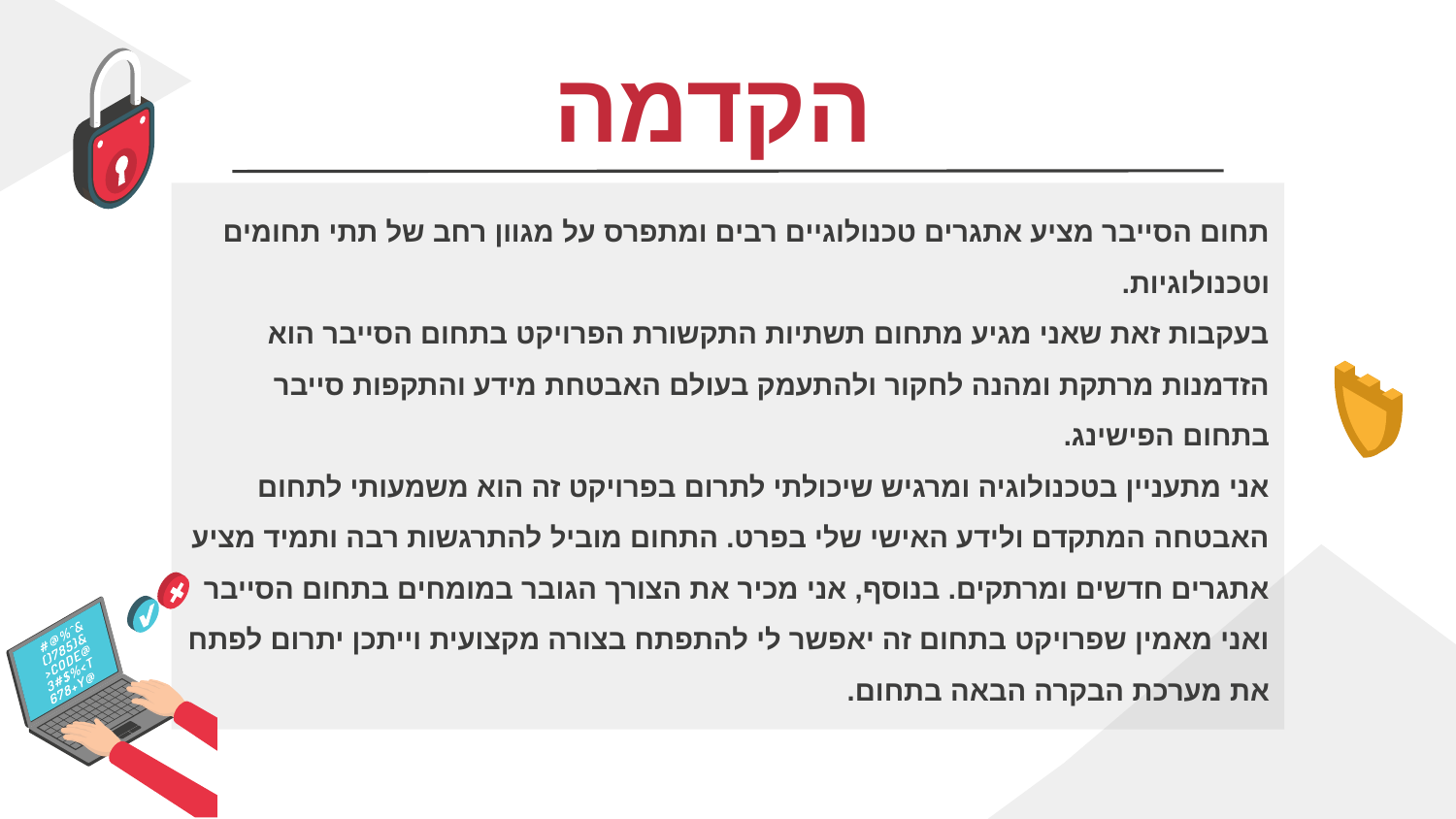

# הקדמה

תחום הסייבר מציע אתגרים טכנולוגיים רבים ומתפרס על מגוון רחב של תתי תחומים וטכנולוגיות.
בעקבות זאת שאני מגיע מתחום תשתיות התקשורת הפרויקט בתחום הסייבר הוא הזדמנות מרתקת ומהנה לחקור ולהתעמק בעולם האבטחת מידע והתקפות סייבר בתחום הפישינג.
אני מתעניין בטכנולוגיה ומרגיש שיכולתי לתרום בפרויקט זה הוא משמעותי לתחום האבטחה המתקדם ולידע האישי שלי בפרט. התחום מוביל להתרגשות רבה ותמיד מציע אתגרים חדשים ומרתקים. בנוסף, אני מכיר את הצורך הגובר במומחים בתחום הסייבר ואני מאמין שפרויקט בתחום זה יאפשר לי להתפתח בצורה מקצועית וייתכן יתרום לפתח את מערכת הבקרה הבאה בתחום.